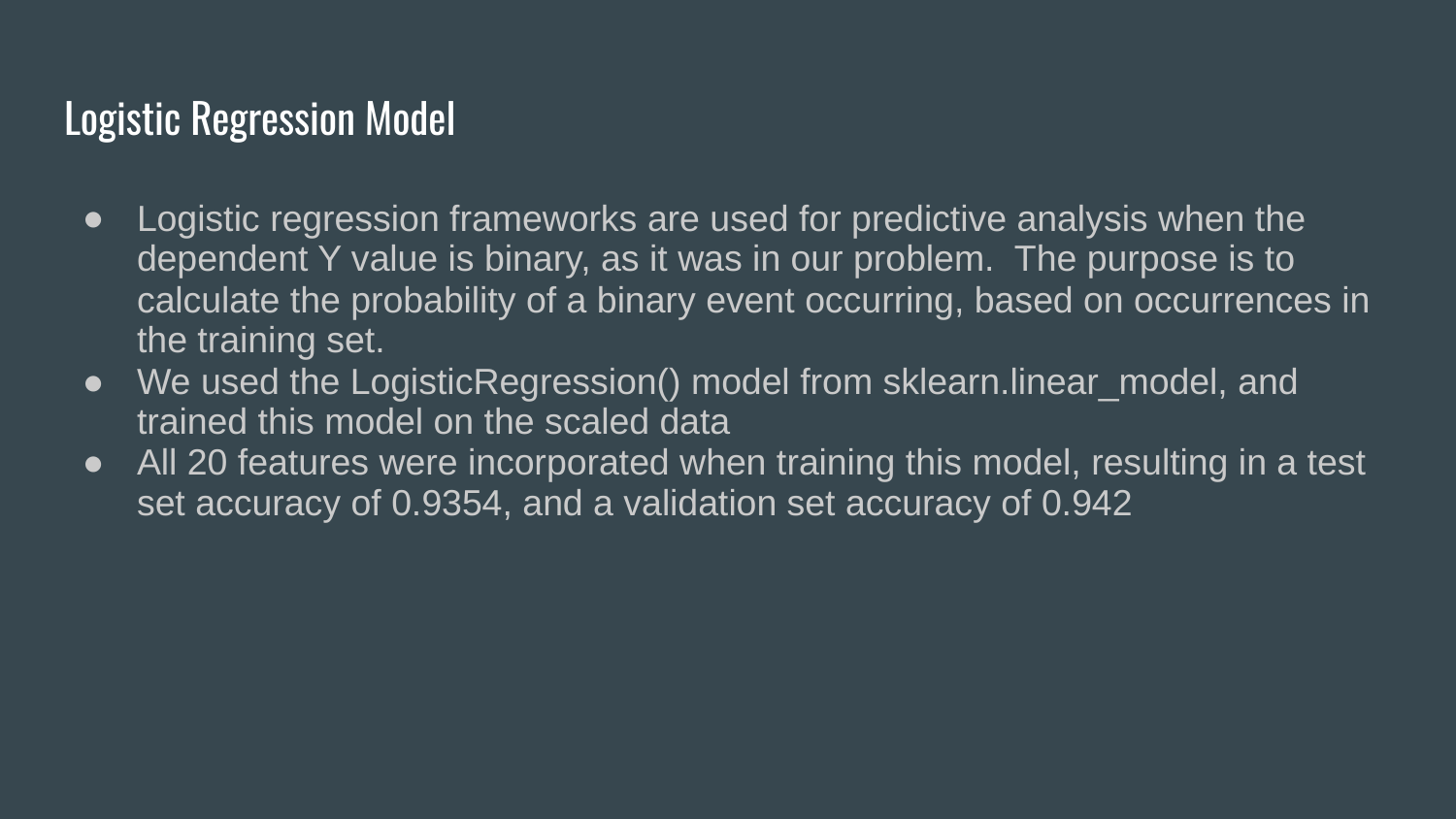

# Logistic Regression Model
Logistic regression frameworks are used for predictive analysis when the dependent Y value is binary, as it was in our problem.  The purpose is to calculate the probability of a binary event occurring, based on occurrences in the training set.
We used the LogisticRegression() model from sklearn.linear_model, and trained this model on the scaled data
All 20 features were incorporated when training this model, resulting in a test set accuracy of 0.9354, and a validation set accuracy of 0.942